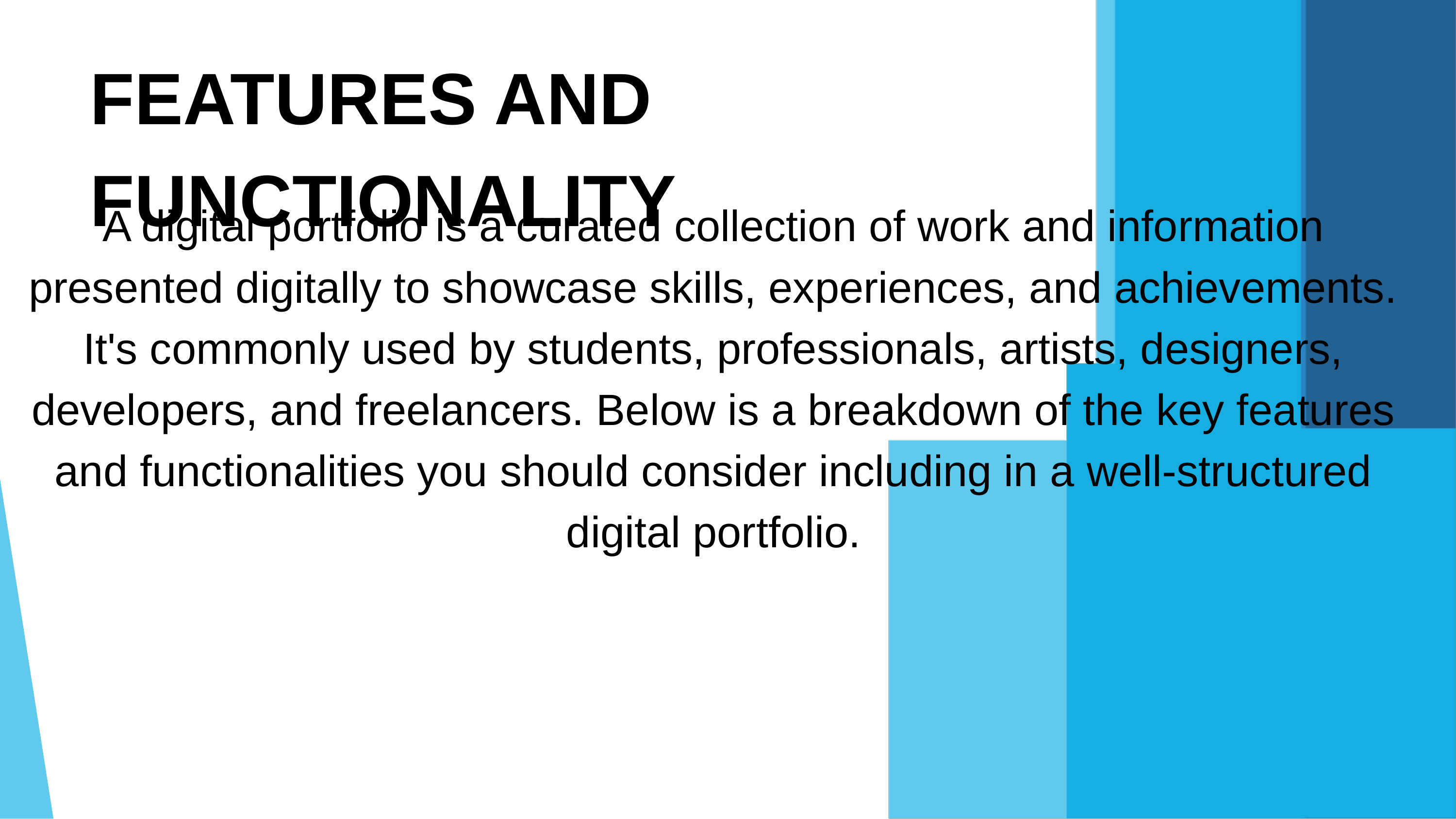

FEATURES AND FUNCTIONALITY
A digital portfolio is a curated collection of work and information presented digitally to showcase skills, experiences, and achievements. It's commonly used by students, professionals, artists, designers, developers, and freelancers. Below is a breakdown of the key features and functionalities you should consider including in a well-structured digital portfolio.